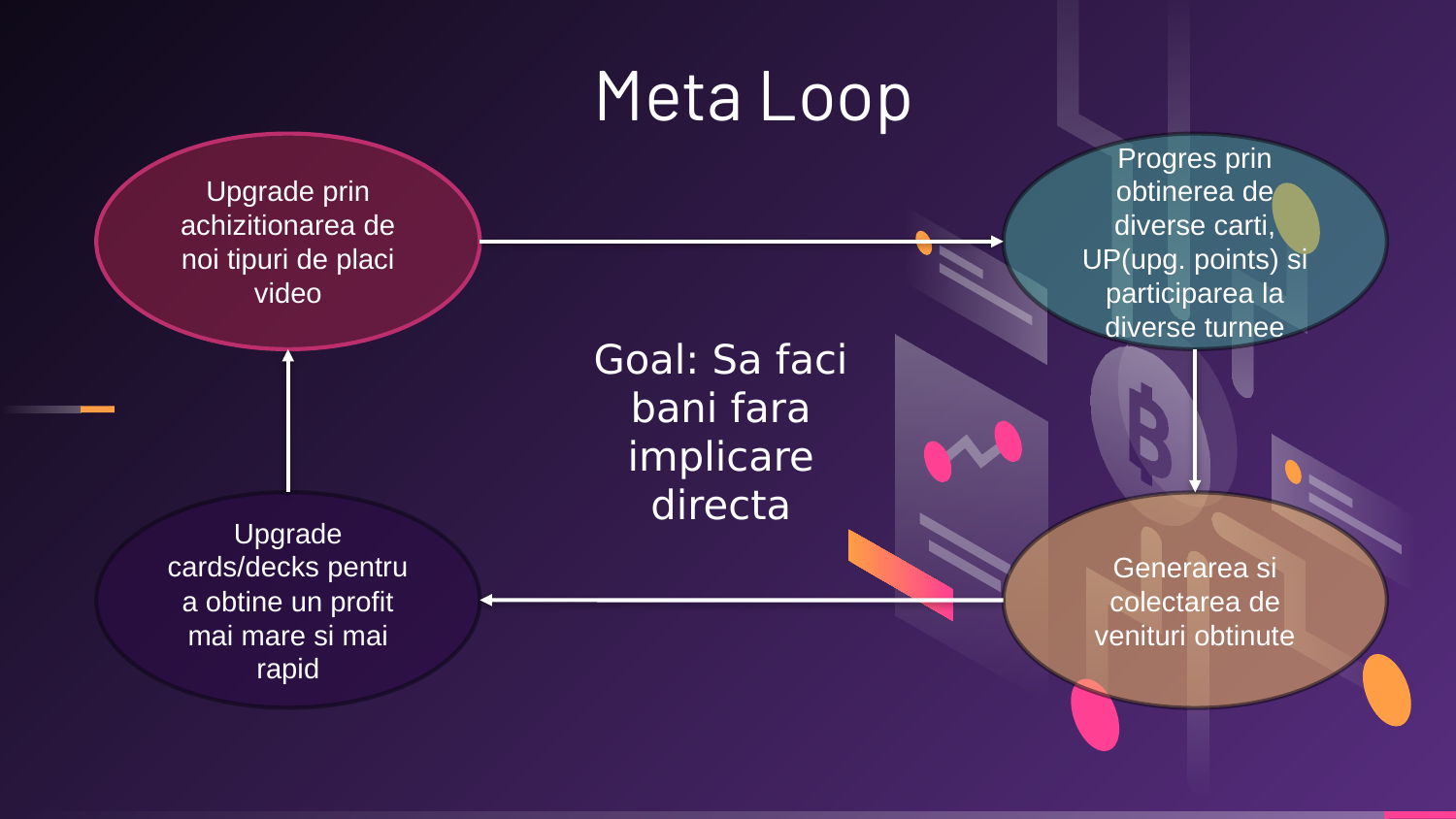

Meta Loop
Upgrade prin achizitionarea de noi tipuri de placi video
Progres prin obtinerea de diverse carti, UP(upg. points) si participarea la diverse turnee
Goal: Sa faci bani fara implicare directa

Upgrade cards/decks pentru a obtine un profit mai mare si mai rapid
Generarea si colectarea de venituri obtinute